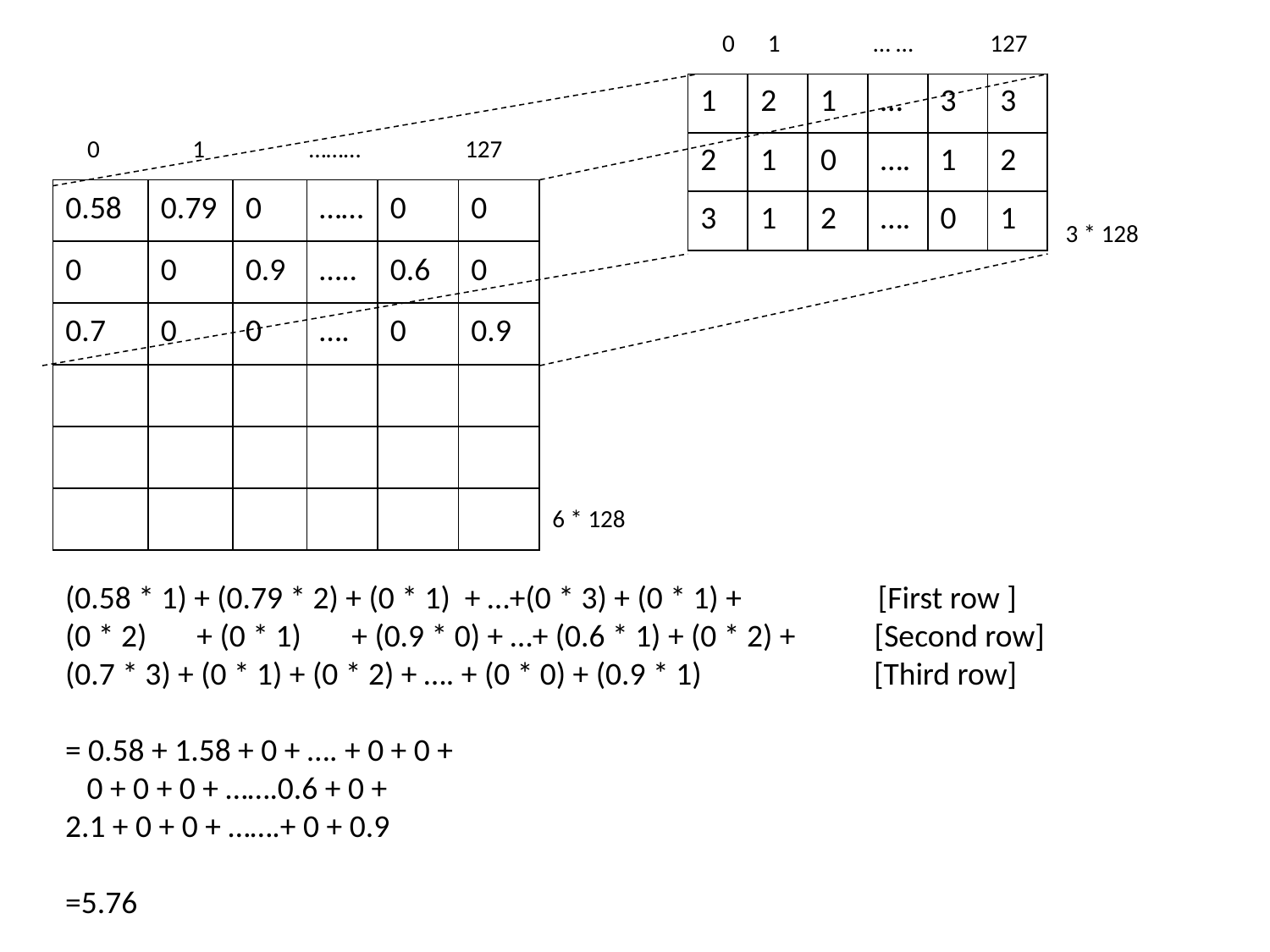

0      1                 … …              127
| 1 | 2 | 1 | … | 3 | 3 |
| --- | --- | --- | --- | --- | --- |
| 2 | 1 | 0 | …. | 1 | 2 |
| 3 | 1 | 2 | …. | 0 | 1 |
    0  	1                   ………                   127
| 0.58 | 0.79 | 0 | …… | 0 | 0 |
| --- | --- | --- | --- | --- | --- |
| 0 | 0 | 0.9 | ….. | 0.6 | 0 |
| 0.7 | 0 | 0 | …. | 0 | 0.9 |
|  |  |  |  |  |  |
|  |  |  |  |  |  |
|  |  |  |  |  |  |
3 * 128
6 * 128
(0.58 * 1) + (0.79 * 2) + (0 * 1)  + …+(0 * 3) + (0 * 1) +                   [First row ]
(0 * 2)       + (0 * 1)       + (0.9 * 0) + …+ (0.6 * 1) + (0 * 2) +           [Second row]
(0.7 * 3) + (0 * 1) + (0 * 2) + …. + (0 * 0) + (0.9 * 1)                        [Third row]

= 0.58 + 1.58 + 0 + …. + 0 + 0 +
   0 + 0 + 0 + …….0.6 + 0 +
2.1 + 0 + 0 + …….+ 0 + 0.9

=5.76